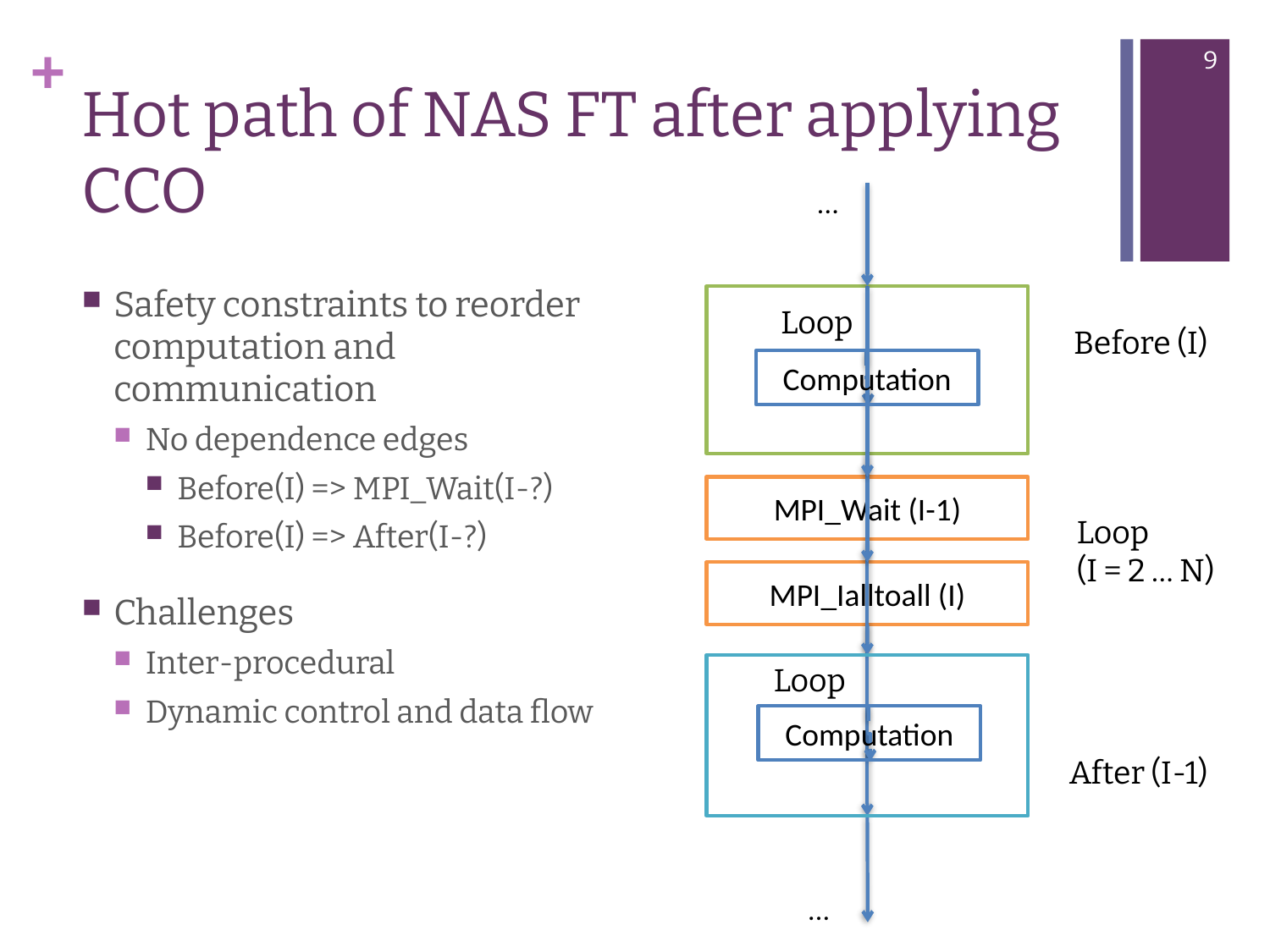

9
# Hot path of NAS FT after applying CCO
…

Before (I)
Computation
MPI_Wait (I-1)
Loop
(I = 2 … N)
MPI_Ialltoall (I)

Computation
After (I-1)
…
Loop
Loop
Safety constraints to reorder computation and communication
No dependence edges
Before(I) => MPI_Wait(I-?)
Before(I) => After(I-?)
Challenges
Inter-procedural
Dynamic control and data flow